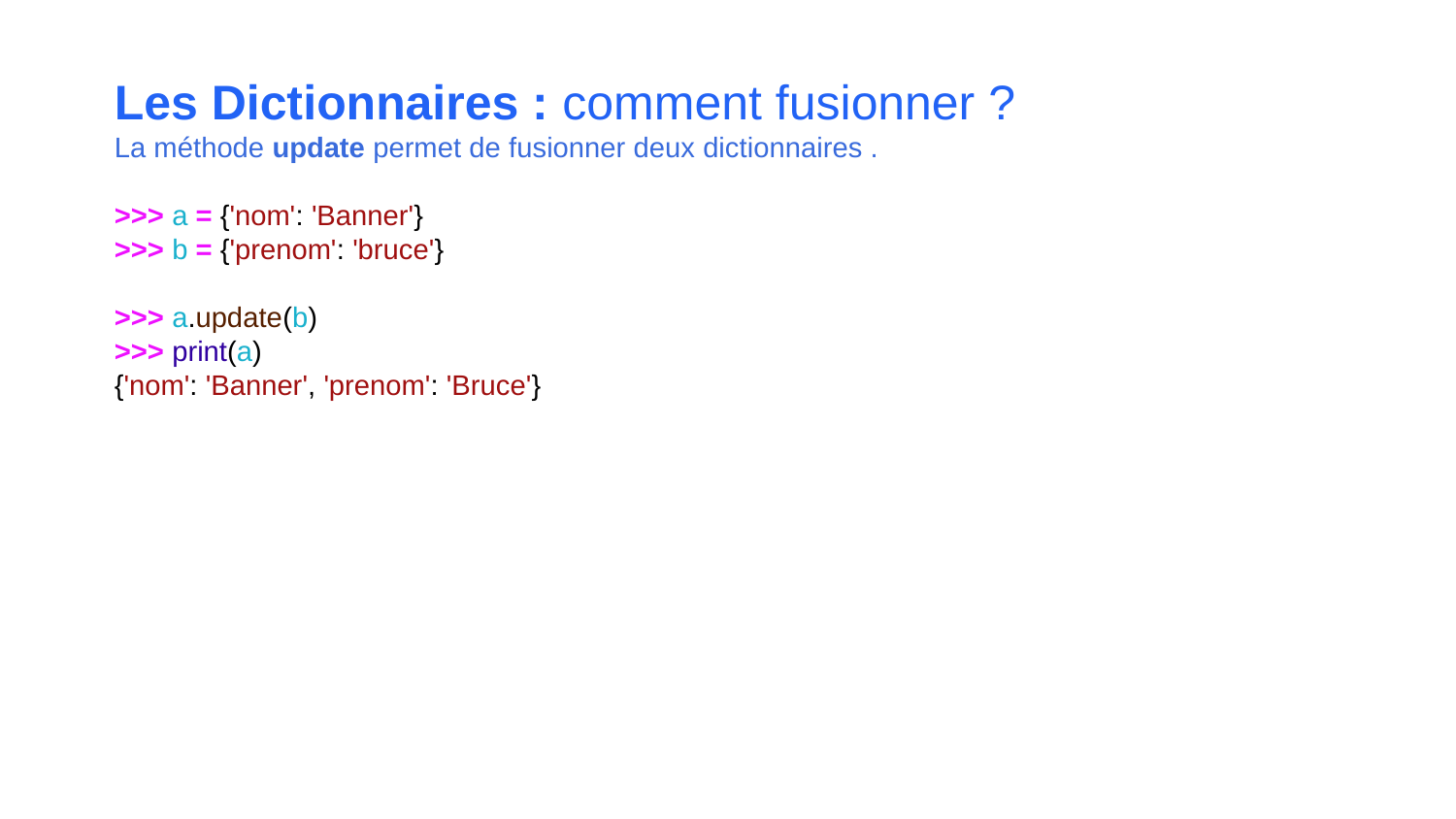

Les Dictionnaires : comment fusionner ?
La méthode update permet de fusionner deux dictionnaires .

>>> a = {'nom': 'Banner'}
>>> b = {'prenom': 'bruce'}

>>> a.update(b)
>>> print(a)
{'nom': 'Banner', 'prenom': 'Bruce'}